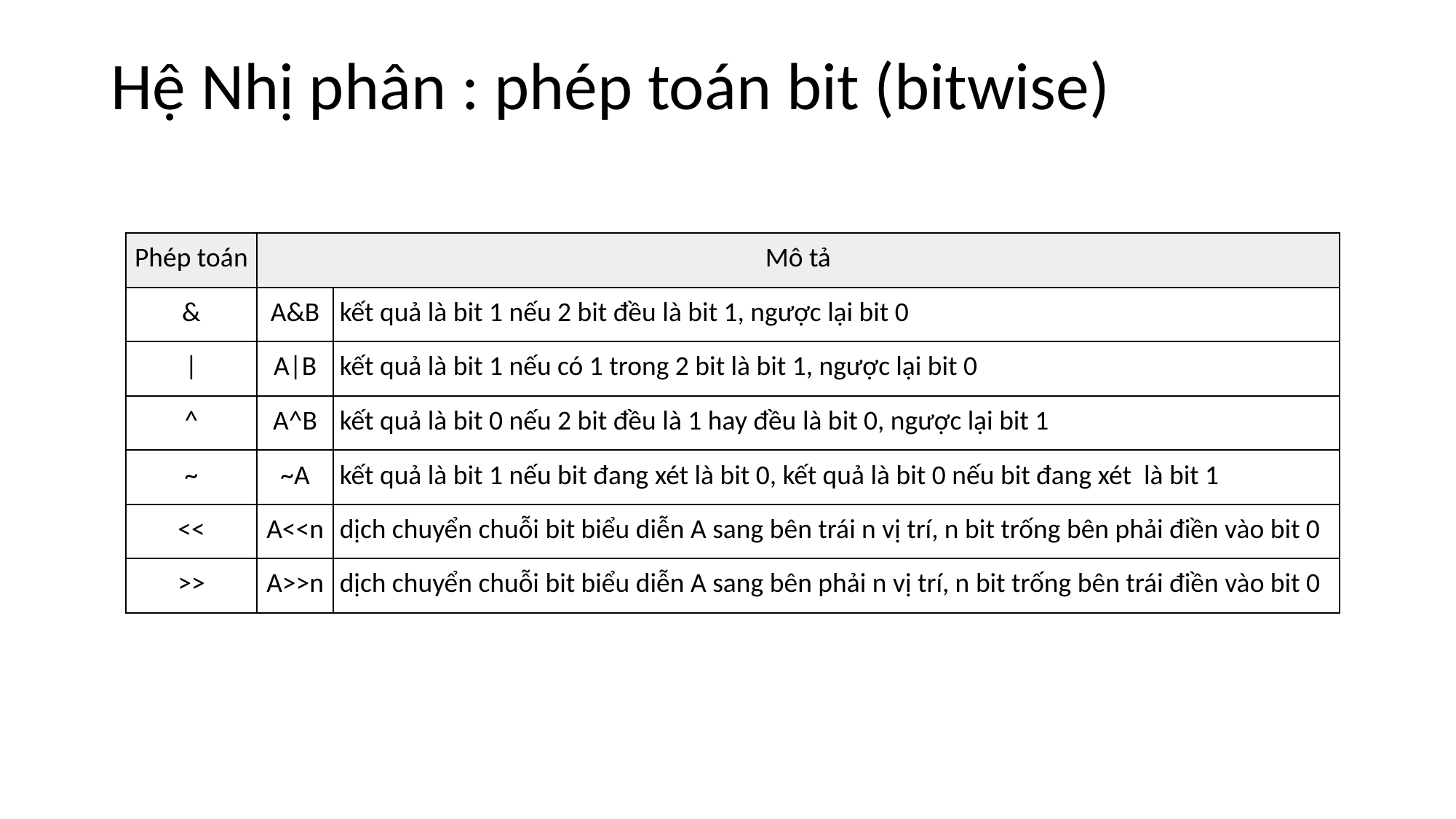

# Hệ Nhị phân : phép toán bit (bitwise)

| Phép toán | Mô tả |  |
| --- | --- | --- |
| & | A&B | kết quả là bit 1 nếu 2 bit đều là bit 1, ngược lại bit 0 |
| | | A|B | kết quả là bit 1 nếu có 1 trong 2 bit là bit 1, ngược lại bit 0 |
| ^ | A^B | kết quả là bit 0 nếu 2 bit đều là 1 hay đều là bit 0, ngược lại bit 1 |
| ~ | ~A | kết quả là bit 1 nếu bit đang xét là bit 0, kết quả là bit 0 nếu bit đang xét là bit 1 |
| << | A<<n | dịch chuyển chuỗi bit biểu diễn A sang bên trái n vị trí, n bit trống bên phải điền vào bit 0 |
| >> | A>>n | dịch chuyển chuỗi bit biểu diễn A sang bên phải n vị trí, n bit trống bên trái điền vào bit 0 |